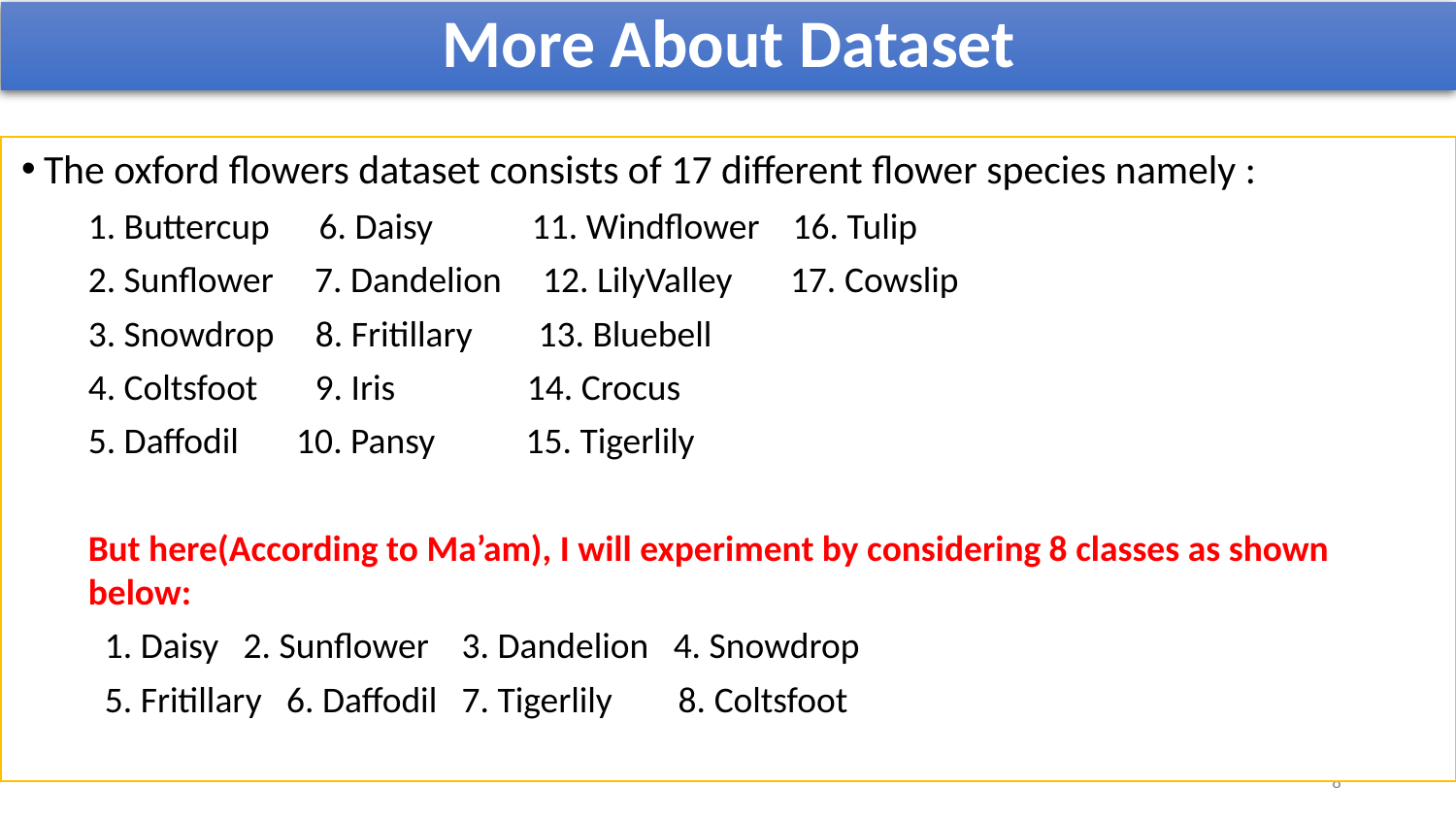

More About Dataset

The oxford flowers dataset consists of 17 different flower species namely :
1. Buttercup      6. Daisy            11. Windflower    16. Tulip
2. Sunflower     7. Dandelion     12. LilyValley       17. Cowslip
3. Snowdrop     8. Fritillary        13. Bluebell
4. Coltsfoot       9. Iris                14. Crocus
5. Daffodil       10. Pansy           15. Tigerlily

But here(According to Ma’am), I will experiment by considering 8 classes as shown below:
  1. Daisy   2. Sunflower    3. Dandelion   4. Snowdrop
  5. Fritillary   6. Daffodil   7. Tigerlily        8. Coltsfoot

8